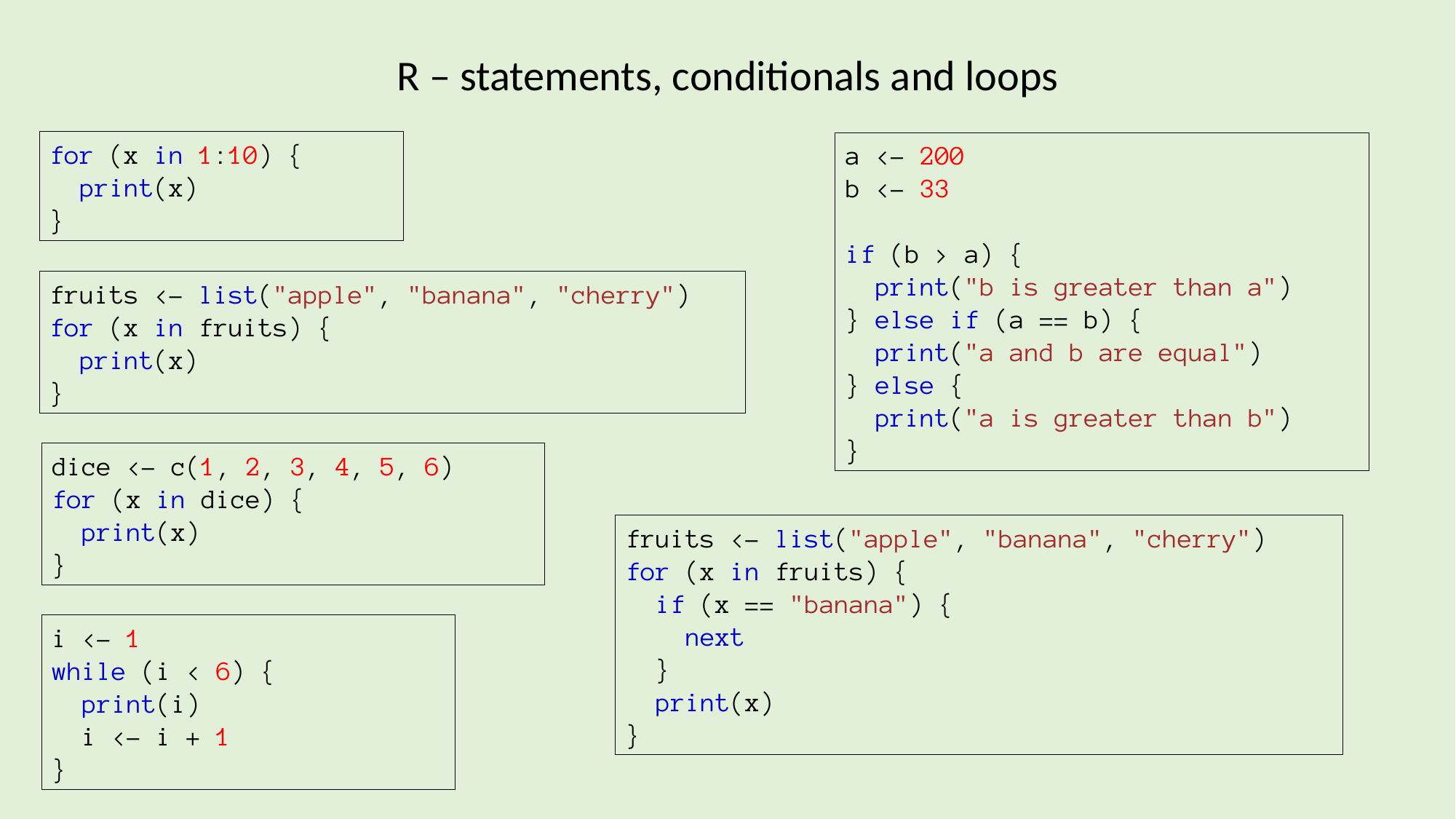

R – statements, conditionals and loops
for (x in 1:10) {
  print(x)
}
a <- 200
b <- 33
if (b > a) {
  print("b is greater than a")
} else if (a == b) {
  print("a and b are equal")
} else {
  print("a is greater than b")
}
fruits <- list("apple", "banana", "cherry")
for (x in fruits) {
  print(x)
}
dice <- c(1, 2, 3, 4, 5, 6)
for (x in dice) {
  print(x)
}
fruits <- list("apple", "banana", "cherry")
for (x in fruits) {
  if (x == "banana") {
    next
  }
  print(x)
}
i <- 1
while (i < 6) {
  print(i)
  i <- i + 1
}